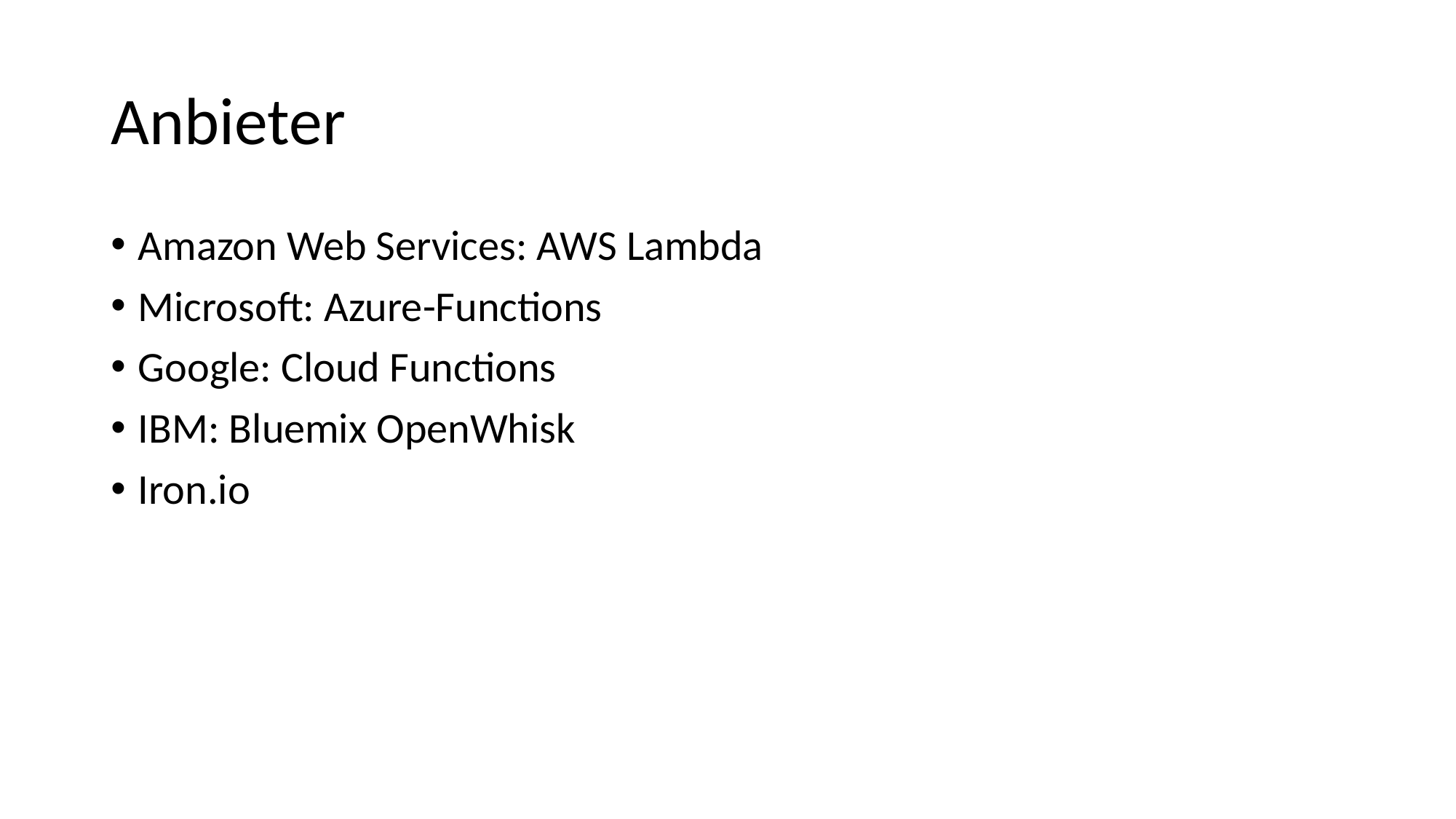

# Anbieter
Amazon Web Services: AWS Lambda
Microsoft: Azure-Functions
Google: Cloud Functions
IBM: Bluemix OpenWhisk
Iron.io